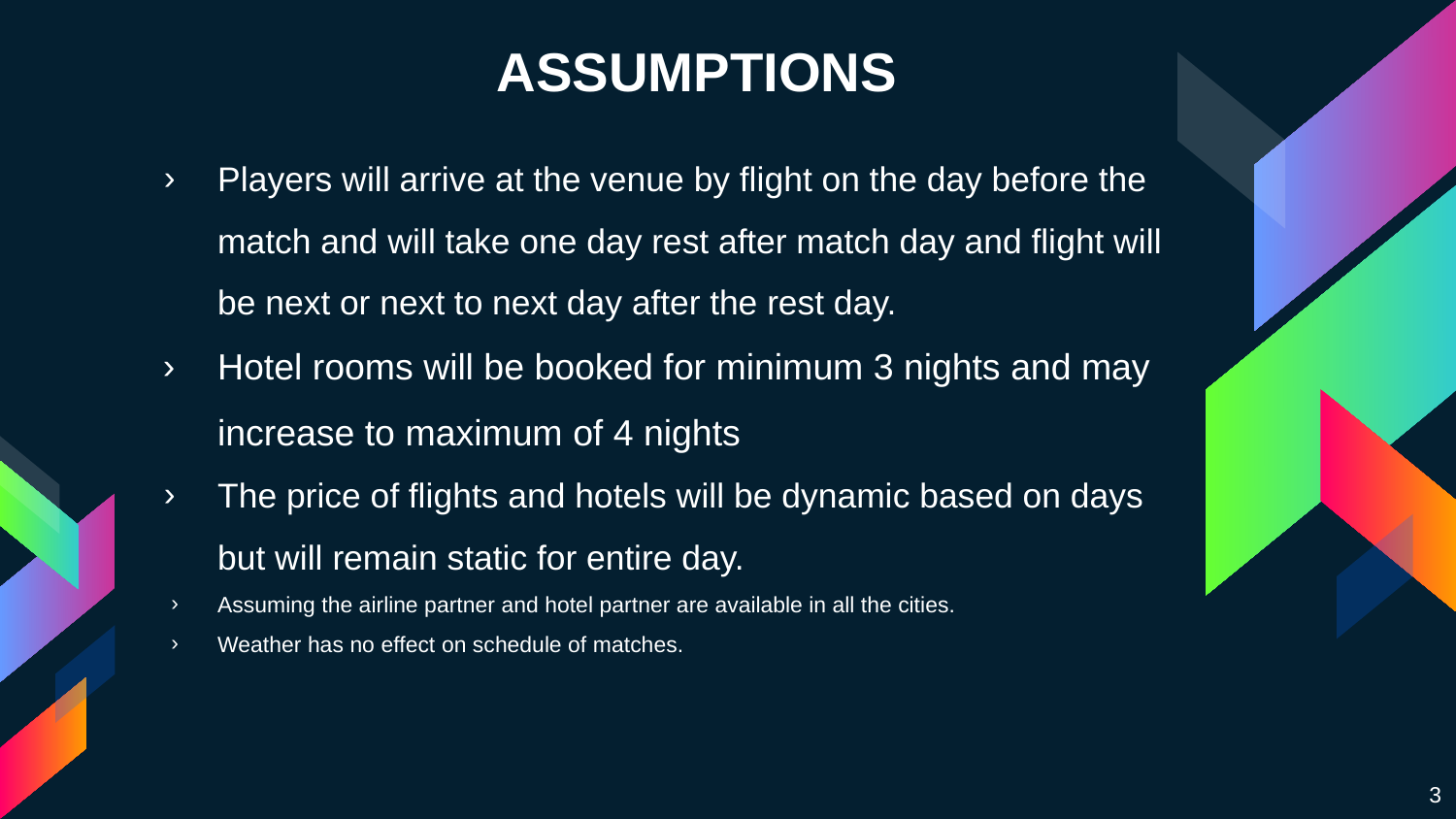

# ASSUMPTIONS
Players will arrive at the venue by flight on the day before the match and will take one day rest after match day and flight will be next or next to next day after the rest day.
Hotel rooms will be booked for minimum 3 nights and may increase to maximum of 4 nights
The price of flights and hotels will be dynamic based on days but will remain static for entire day.
Assuming the airline partner and hotel partner are available in all the cities.
Weather has no effect on schedule of matches.

3